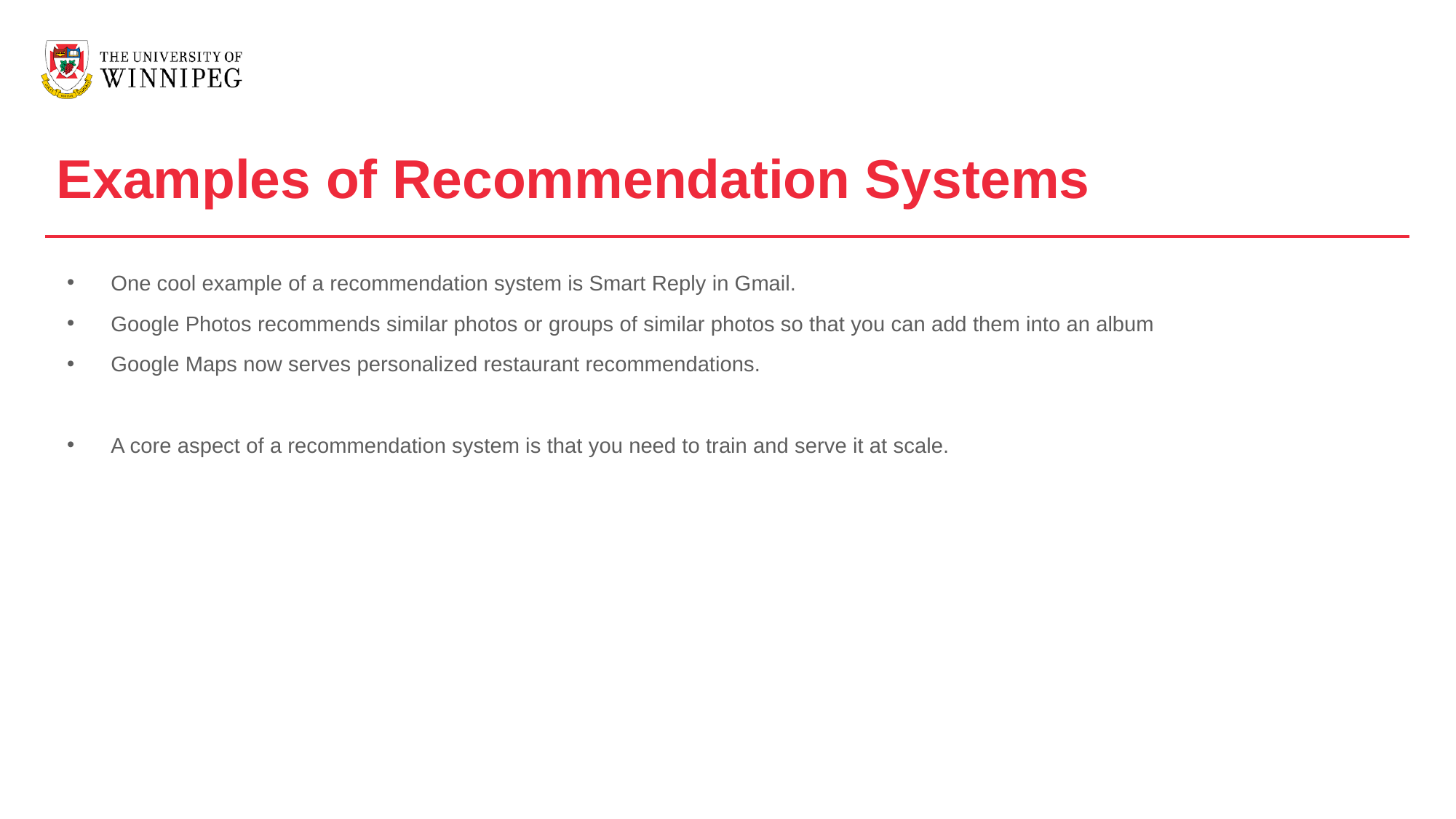

Examples of Recommendation Systems
One cool example of a recommendation system is Smart Reply in Gmail.
Google Photos recommends similar photos or groups of similar photos so that you can add them into an album
Google Maps now serves personalized restaurant recommendations.

A core aspect of a recommendation system is that you need to train and serve it at scale.